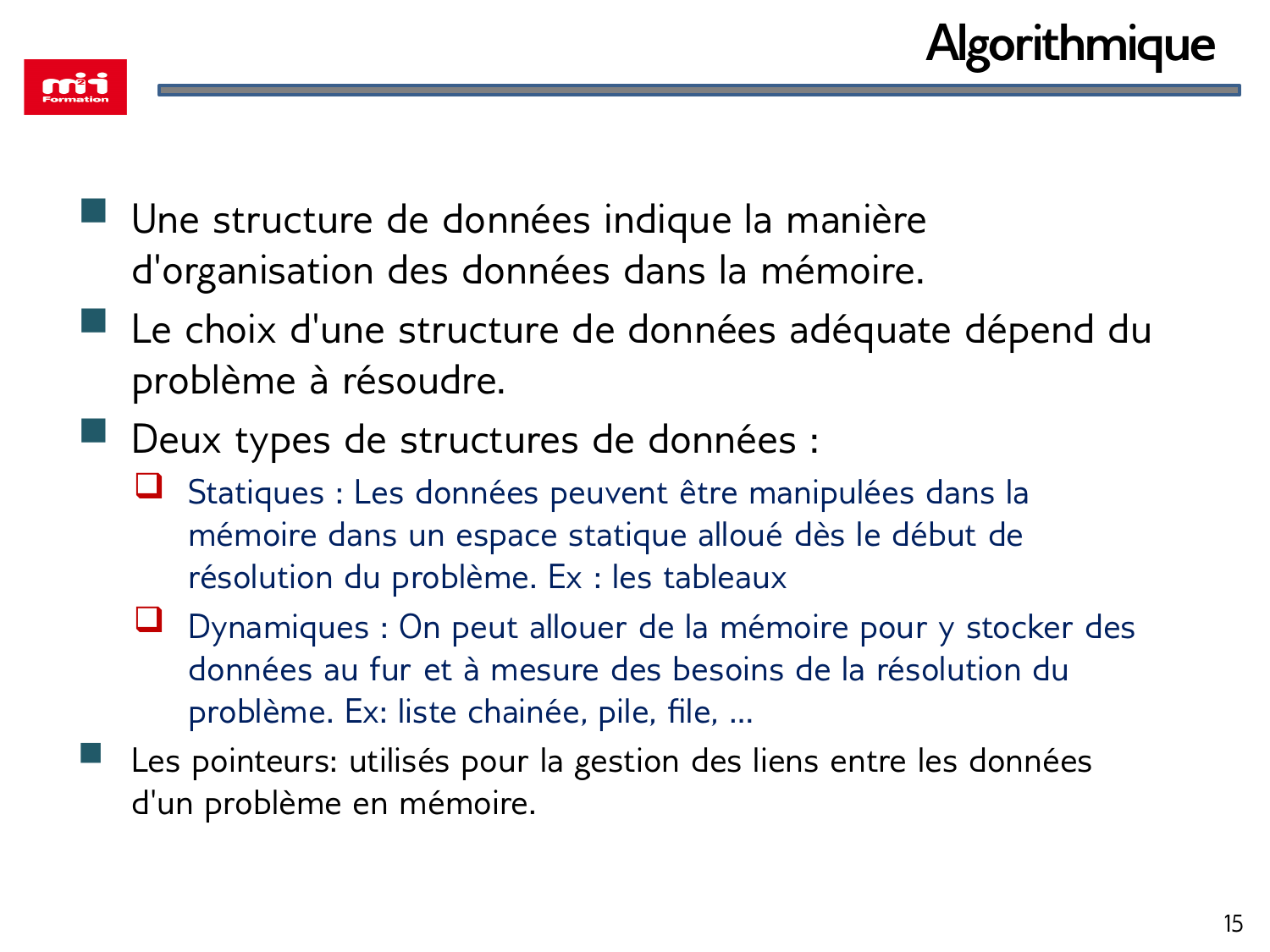

# Algorithmique
Une structure de données indique la manière d'organisation des données dans la mémoire.
Le choix d'une structure de données adéquate dépend du problème à résoudre.
Deux types de structures de données :
Statiques : Les données peuvent être manipulées dans la mémoire dans un espace statique alloué dès le début de résolution du problème. Ex : les tableaux
Dynamiques : On peut allouer de la mémoire pour y stocker des données au fur et à mesure des besoins de la résolution du problème. Ex: liste chainée, pile, file, …
Les pointeurs: utilisés pour la gestion des liens entre les données d'un problème en mémoire.
15